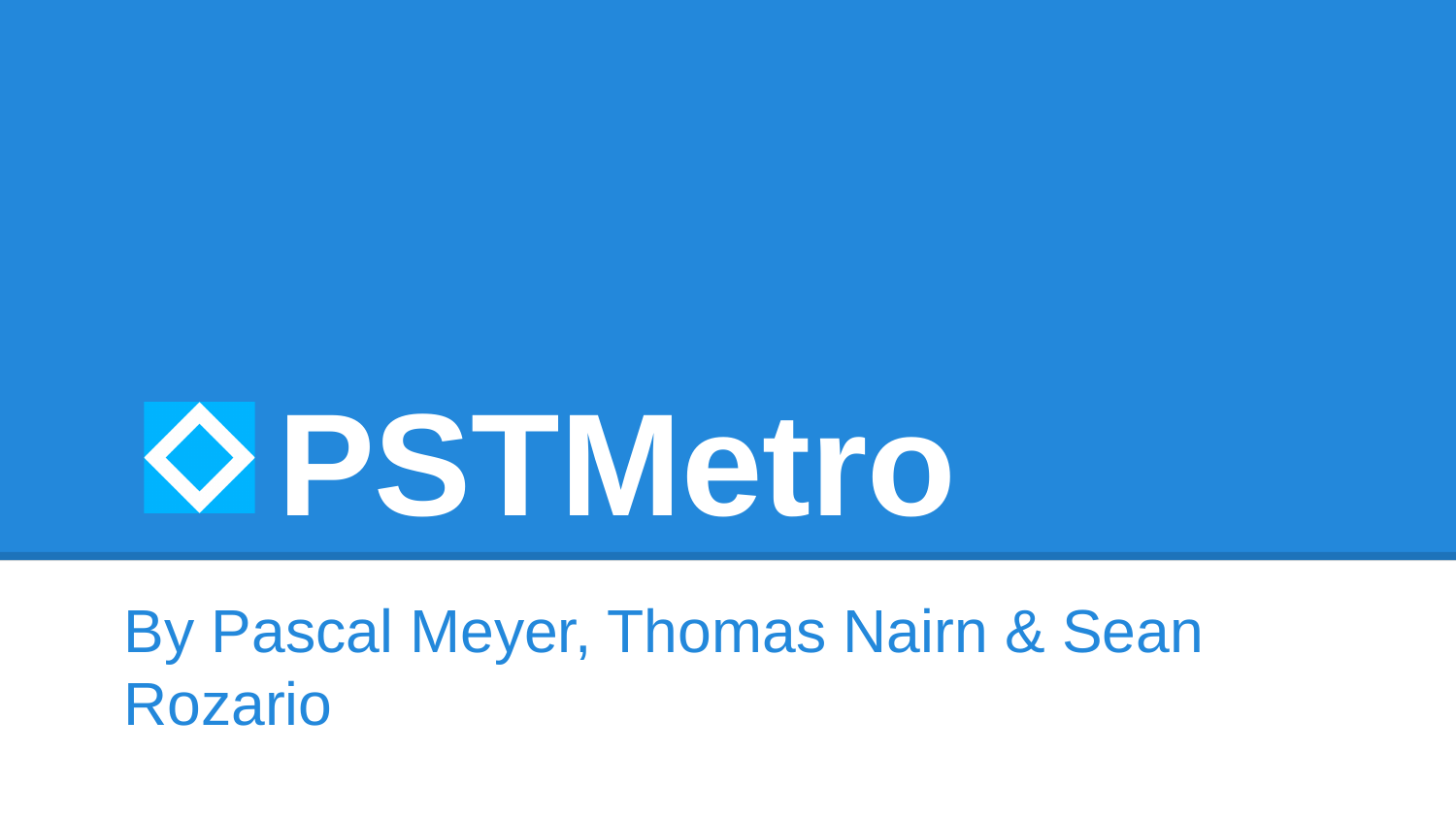

# PSTMetro

By Pascal Meyer, Thomas Nairn & Sean Rozario